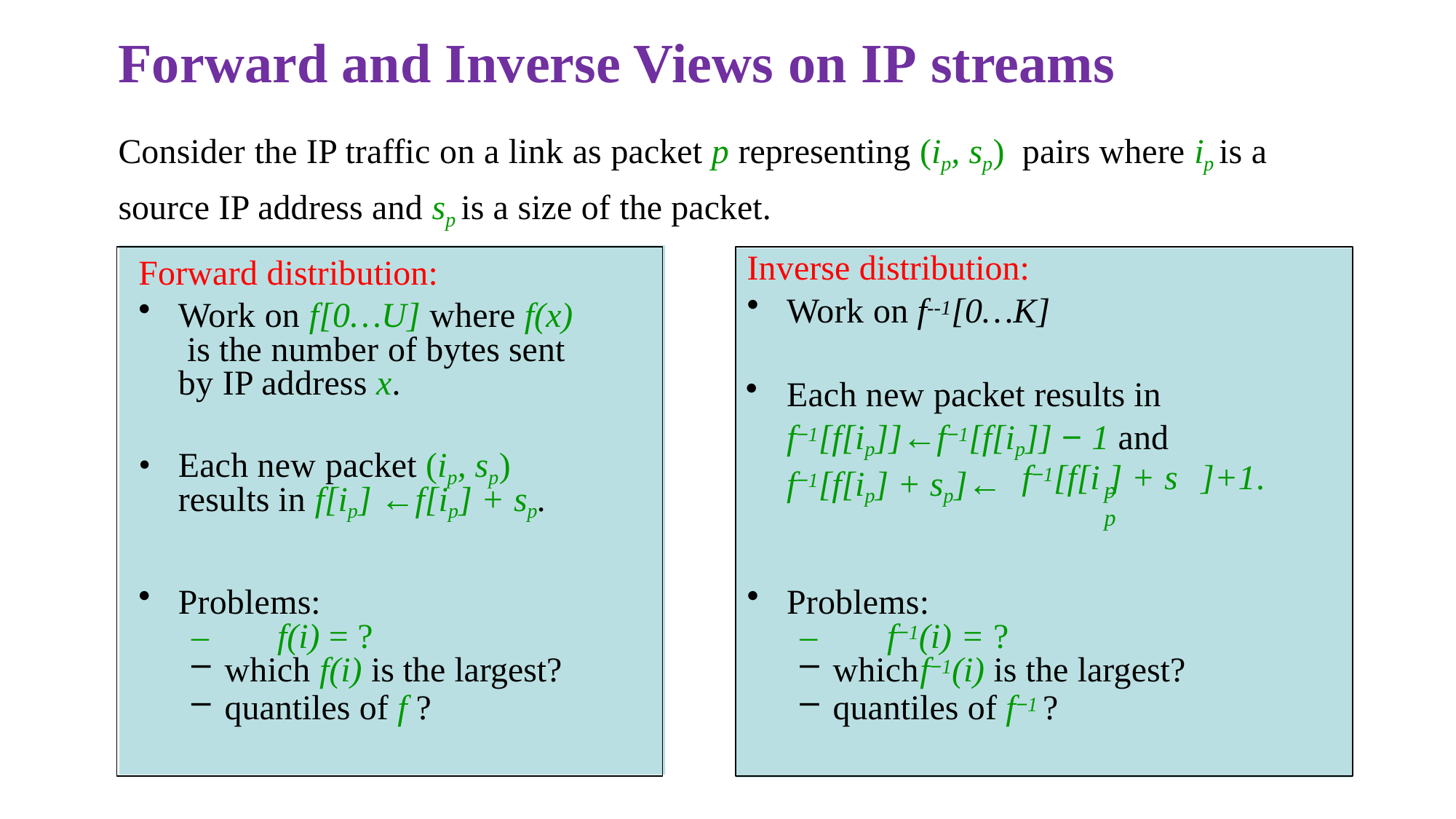

# Forward and Inverse Views on IP streams
Consider the IP traffic on a link as packet p representing (ip, sp)  pairs where ip is a source IP address and sp is a size of the packet.
Inverse distribution:
Work on f--1[0…K]

Forward distribution:
Work on f[0…U] where f(x)  is the number of bytes sent  by IP address x.

Each new packet (ip, sp)  results in f[ip] ←f[ip] + sp.

Each new packet results in  f−1[f[ip]]←f−1[f[ip]] − 1 and f−1[f[ip] + sp]←
f−1[f[i ] + s    ]+1.
p	p
Problems:
–	f(i) = ?
which f(i) is the largest?
quantiles of f ?
Problems:
–	f−1(i) = ?
which	f−1(i) is the largest?
quantiles of f−1 ?